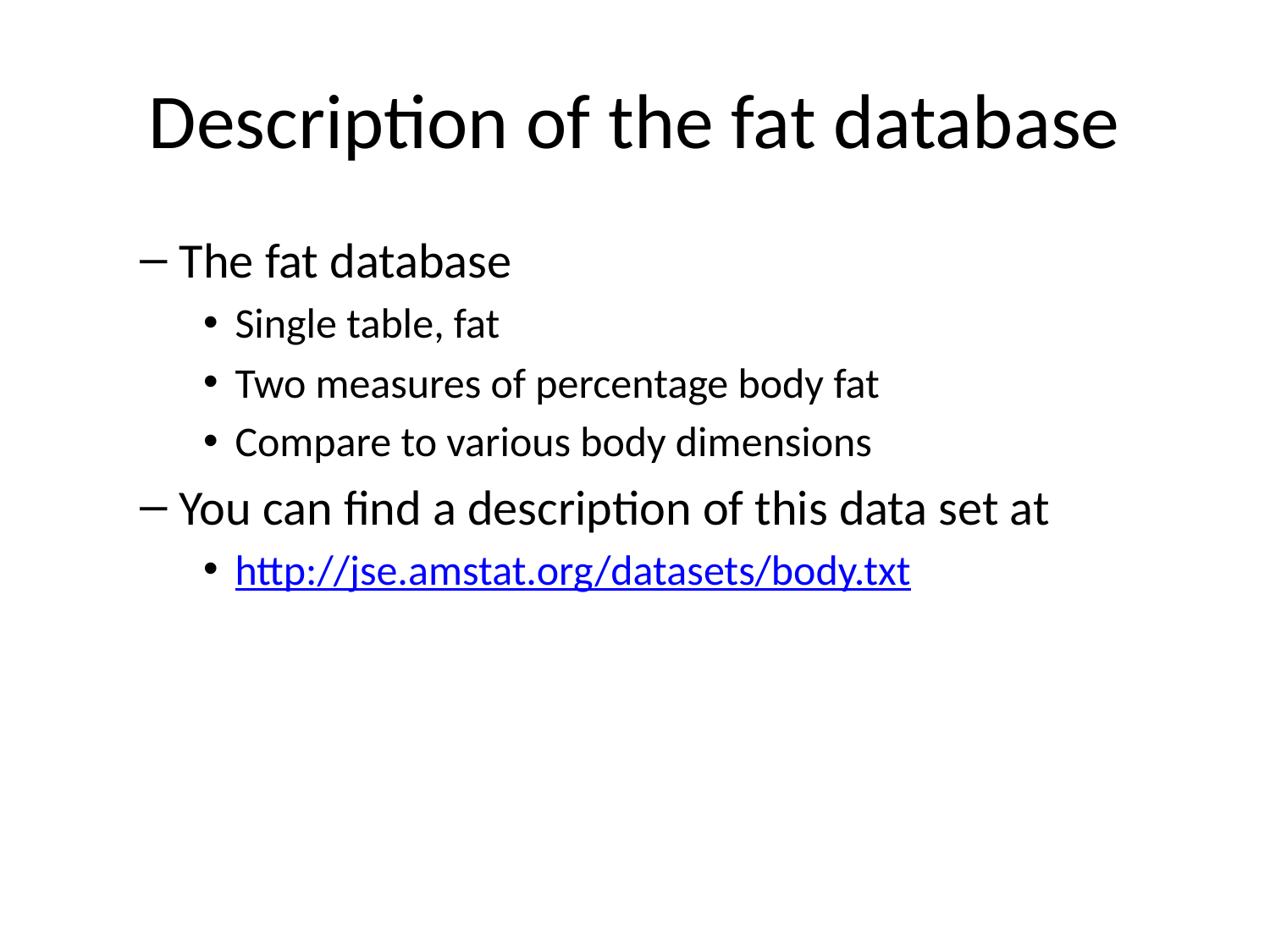

# Description of the fat database
The fat database
Single table, fat
Two measures of percentage body fat
Compare to various body dimensions
You can find a description of this data set at
http://jse.amstat.org/datasets/body.txt